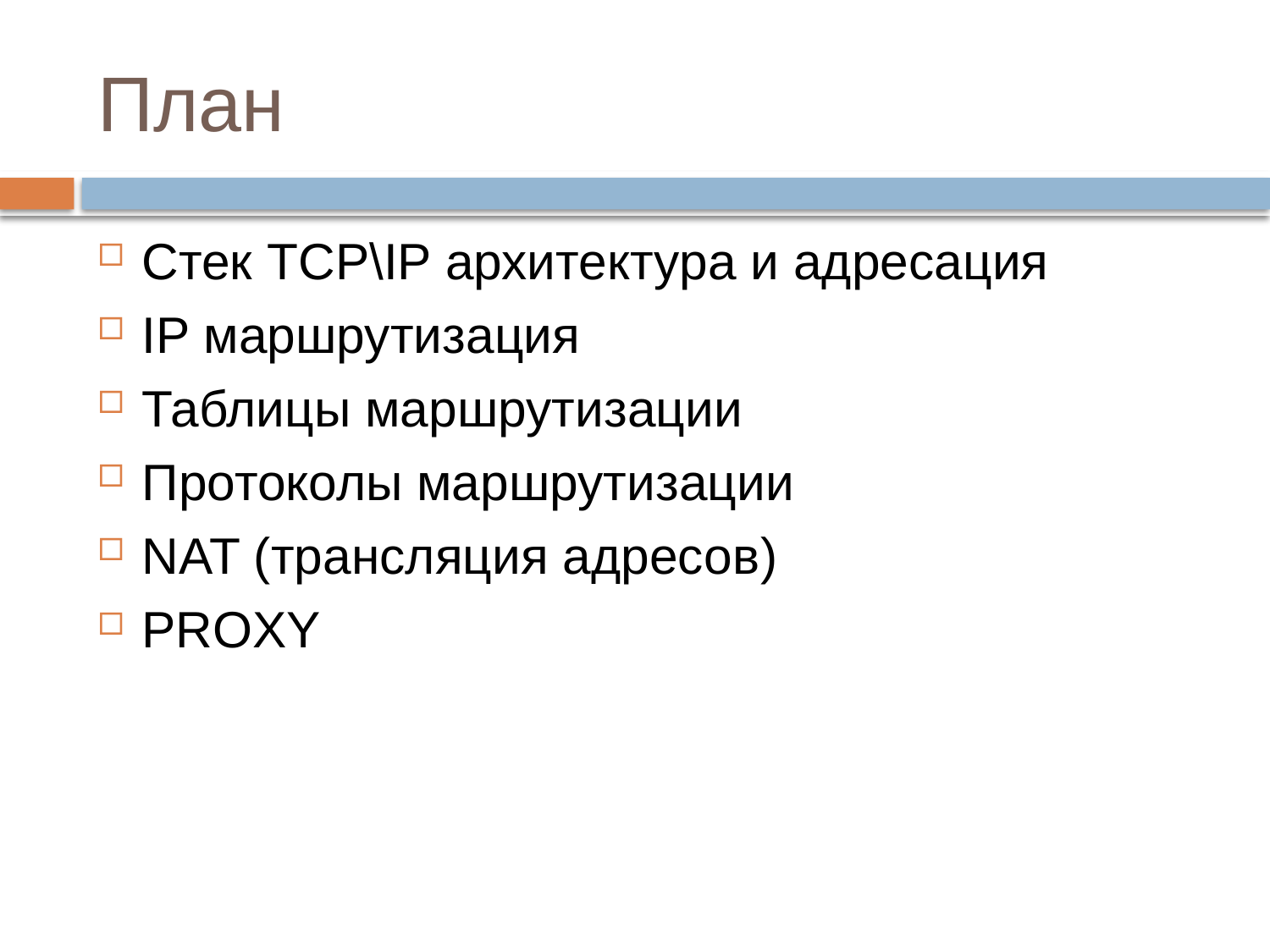

# План
Стек TCP\IP архитектура и адресация
IP маршрутизация
Таблицы маршрутизации
Протоколы маршрутизации
NAT (трансляция адресов)
PROXY